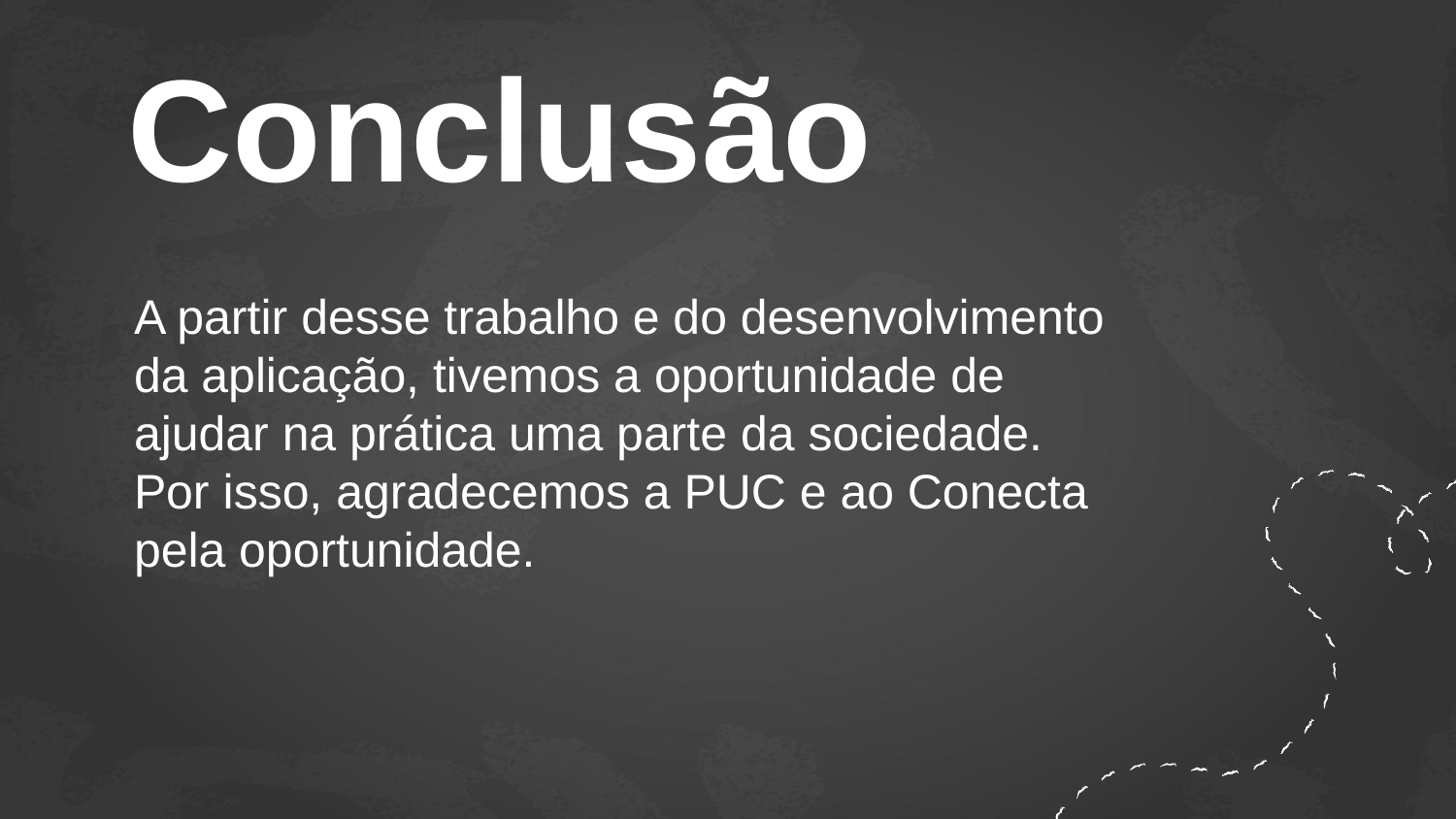

# Conclusão
A partir desse trabalho e do desenvolvimento da aplicação, tivemos a oportunidade de ajudar na prática uma parte da sociedade. Por isso, agradecemos a PUC e ao Conecta pela oportunidade.